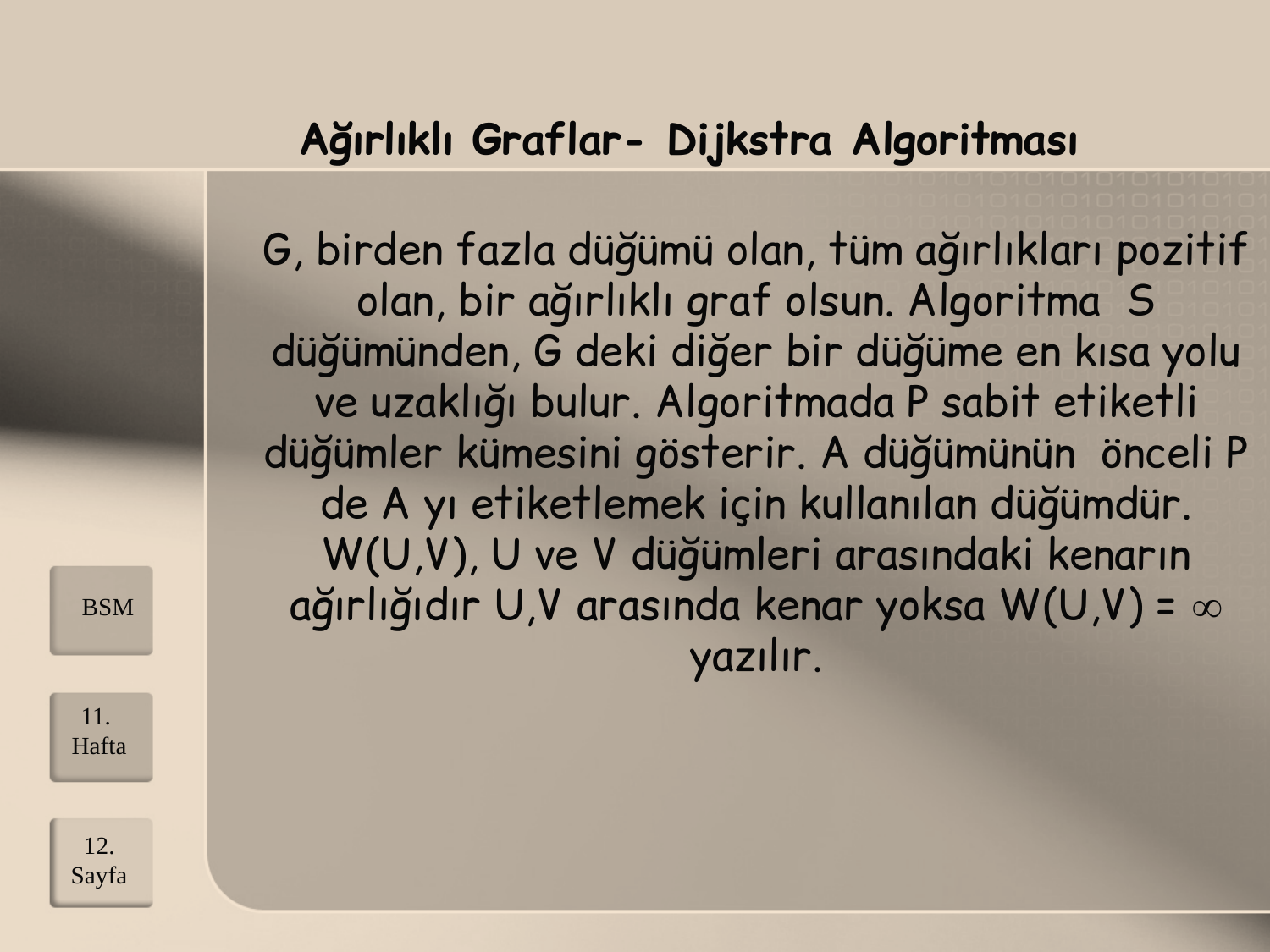

Ağırlıklı Graflar- Dijkstra Algoritması
G, birden fazla düğümü olan, tüm ağırlıkları pozitif olan, bir ağırlıklı graf olsun. Algoritma  S düğümünden, G deki diğer bir düğüme en kısa yolu ve uzaklığı bulur. Algoritmada P sabit etiketli düğümler kümesini gösterir. A düğümünün  önceli P de A yı etiketlemek için kullanılan düğümdür. W(U,V), U ve V düğümleri arasındaki kenarın ağırlığıdır U,V arasında kenar yoksa W(U,V) = ∞ yazılır.

BSM
11.  Hafta
12. Sayfa